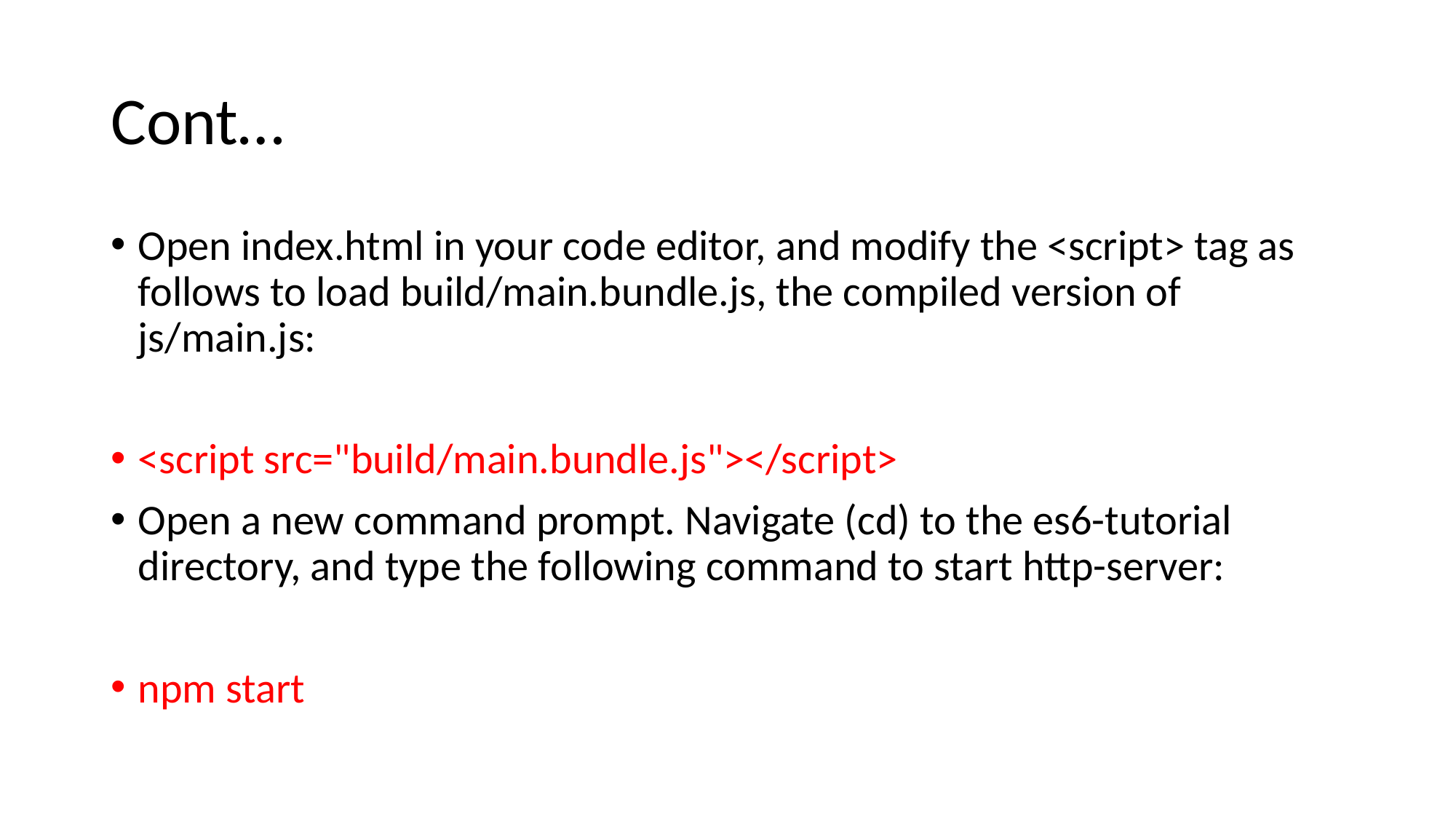

# Cont…
Open index.html in your code editor, and modify the <script> tag as follows to load build/main.bundle.js, the compiled version of js/main.js:

<script src="build/main.bundle.js"></script>
Open a new command prompt. Navigate (cd) to the es6-tutorial directory, and type the following command to start http-server:

npm start